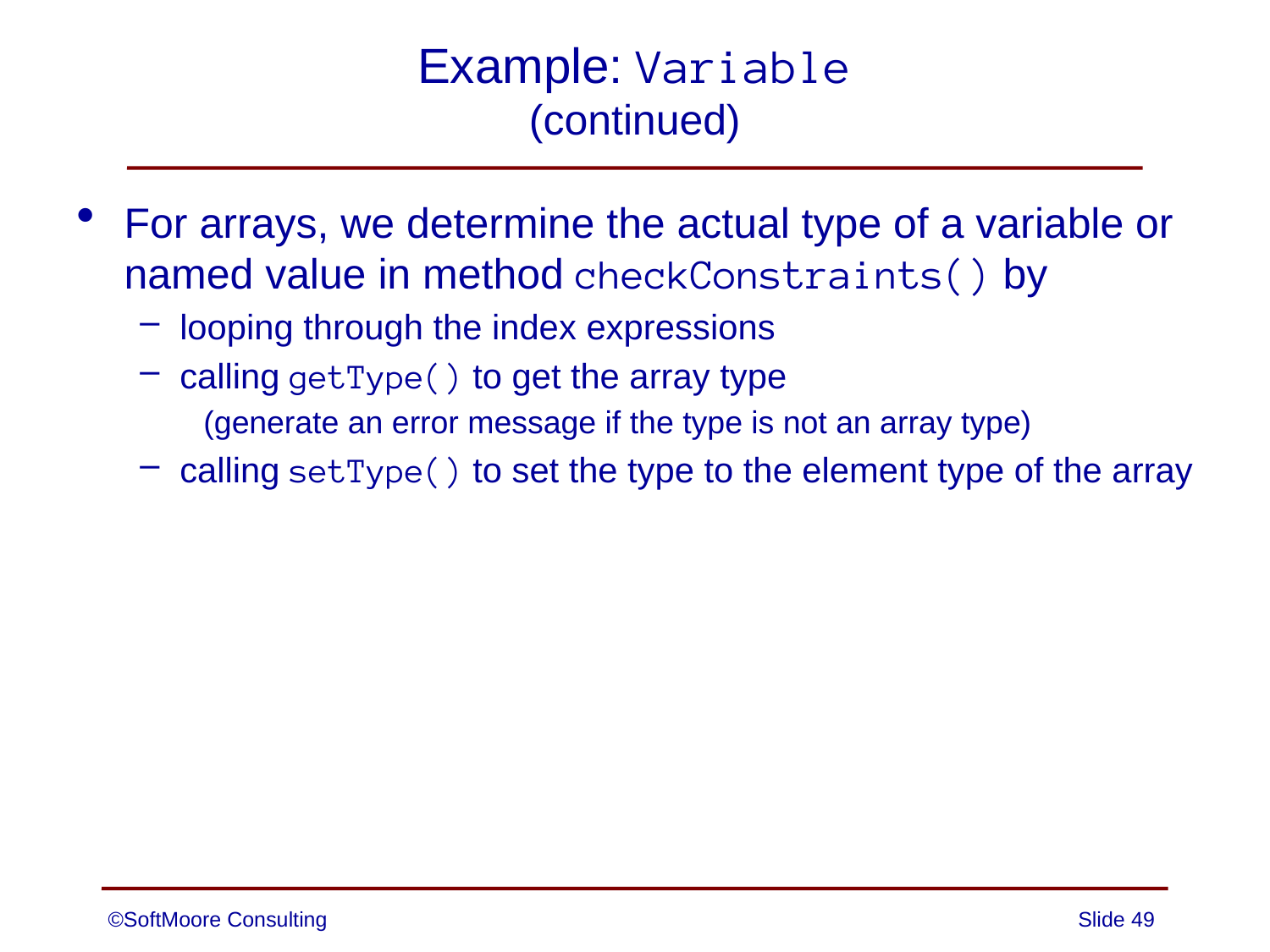

# Example: Variable (continued)
For arrays, we determine the actual type of a variable or named value in method checkConstraints() by
looping through the index expressions
calling getType() to get the array type
(generate an error message if the type is not an array type)
calling setType() to set the type to the element type of the array
©SoftMoore Consulting
Slide 49